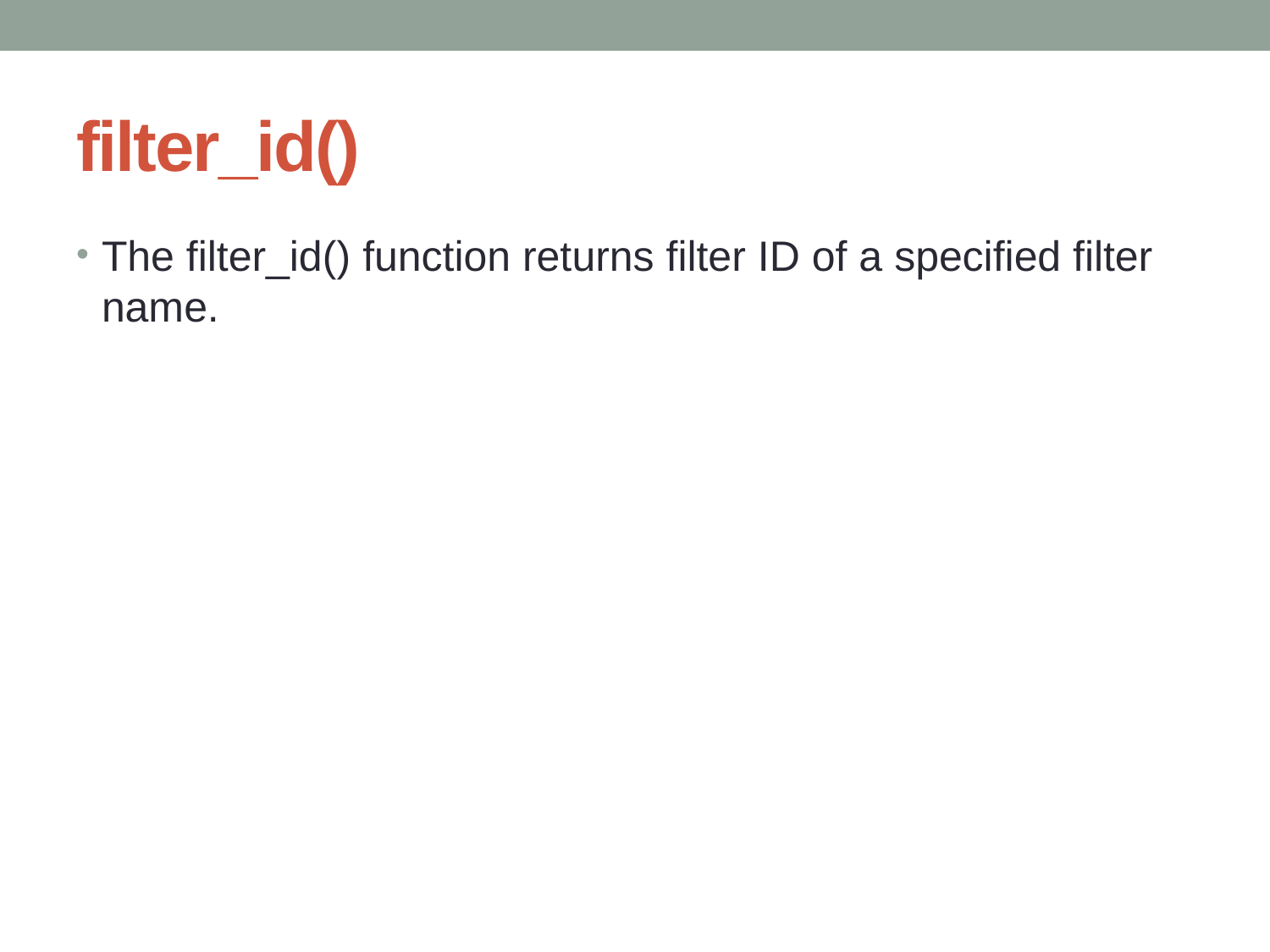

# filter_id()
The filter_id() function returns filter ID of a specified filter name.